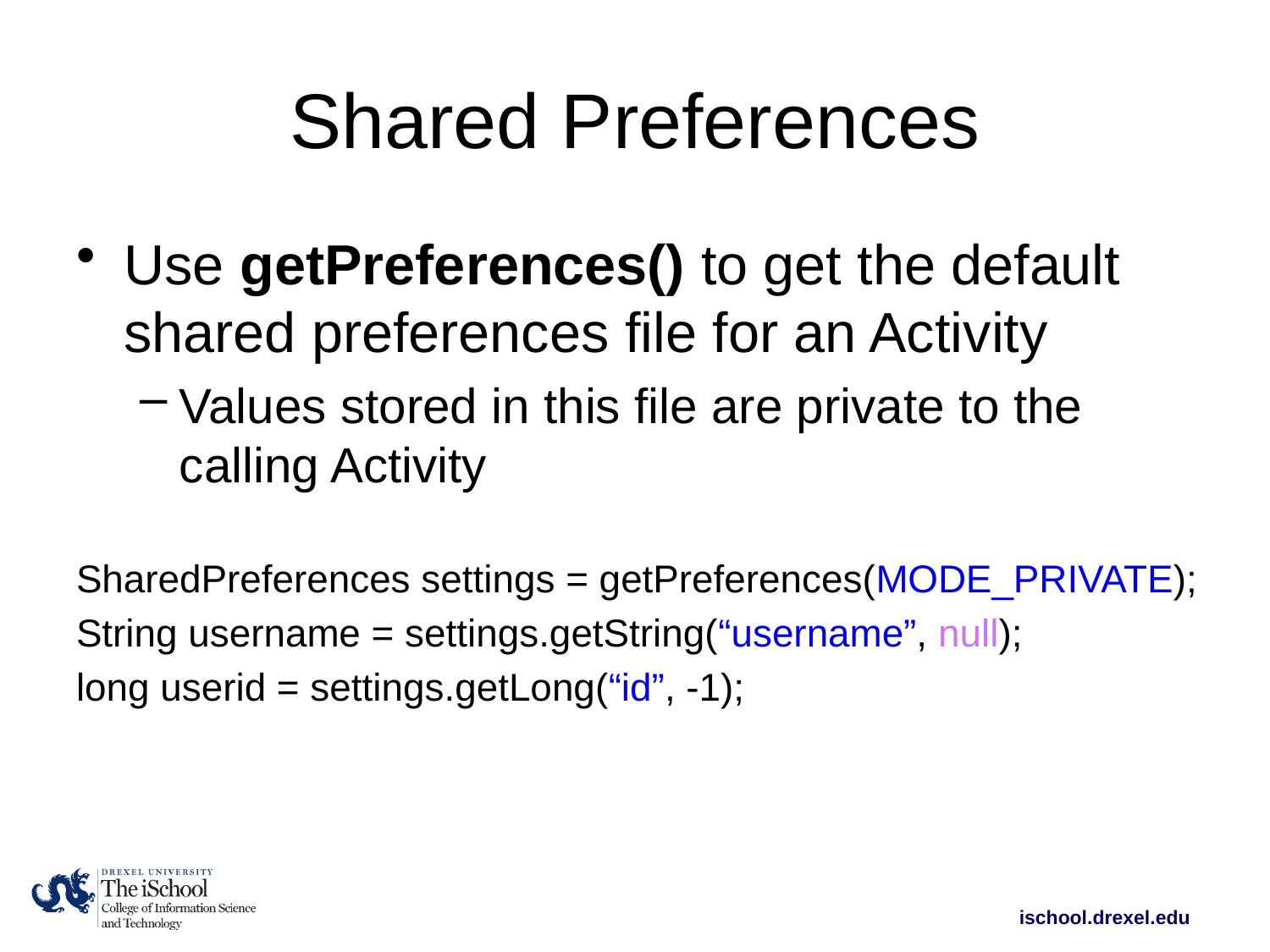

# Shared Preferences
Use getPreferences() to get the default shared preferences file for an Activity
Values stored in this file are private to the calling Activity

SharedPreferences settings = getPreferences(MODE_PRIVATE);
String username = settings.getString(“username”, null);
long userid = settings.getLong(“id”, -1);